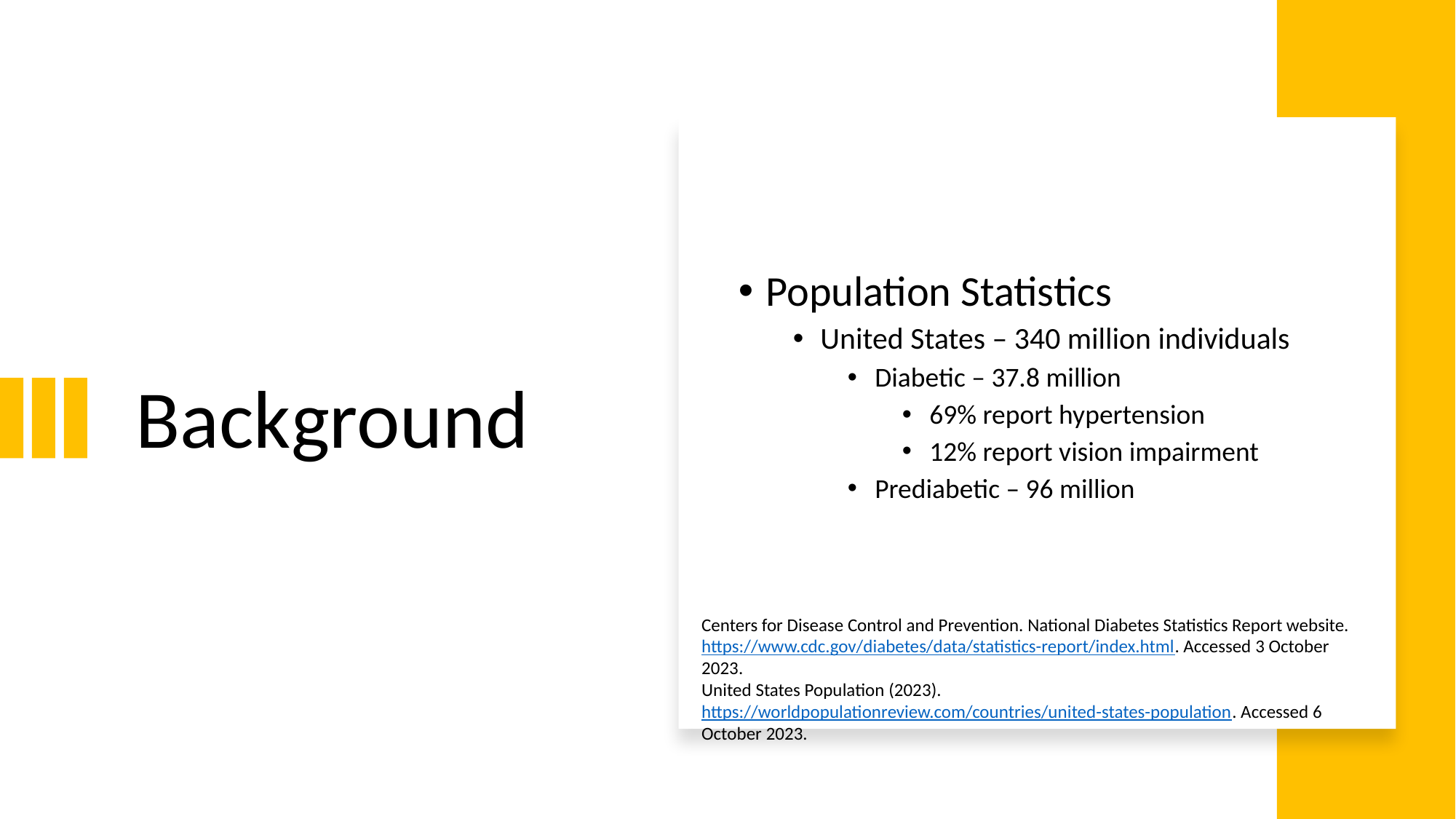

# Background
Population Statistics
United States – 340 million individuals
Diabetic – 37.8 million
69% report hypertension
12% report vision impairment
Prediabetic – 96 million

Centers for Disease Control and Prevention. National Diabetes Statistics Report website. https://www.cdc.gov/diabetes/data/statistics-report/index.html. Accessed 3 October 2023.
United States Population (2023). https://worldpopulationreview.com/countries/united-states-population. Accessed 6 October 2023.